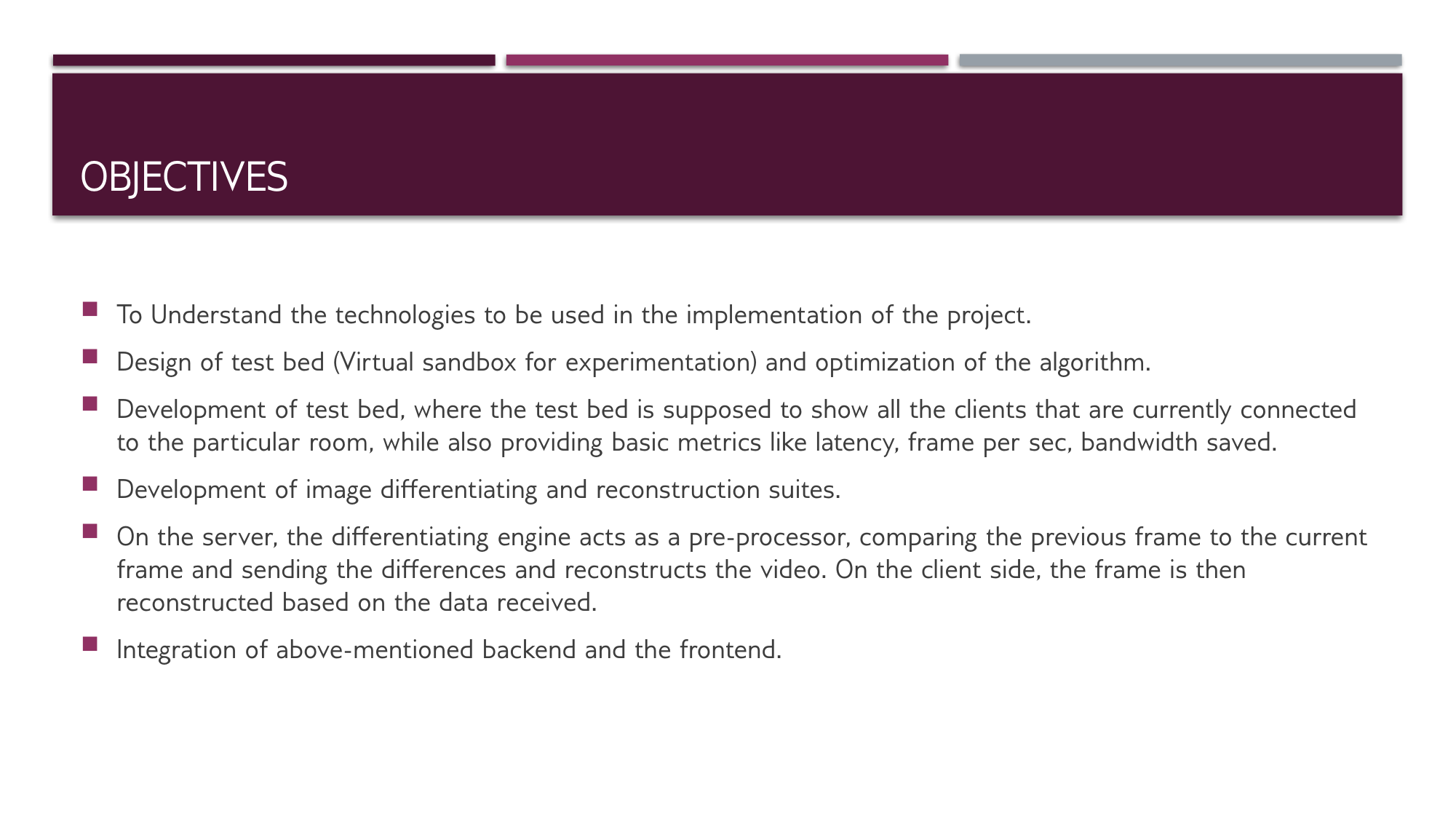

# Objectives
To Understand the technologies to be used in the implementation of the project.
Design of test bed (Virtual sandbox for experimentation) and optimization of the algorithm.
Development of test bed, where the test bed is supposed to show all the clients that are currently connected to the particular room, while also providing basic metrics like latency, frame per sec, bandwidth saved.
Development of image differentiating and reconstruction suites.
On the server, the differentiating engine acts as a pre-processor, comparing the previous frame to the current frame and sending the differences and reconstructs the video. On the client side, the frame is then reconstructed based on the data received.
Integration of above-mentioned backend and the frontend.